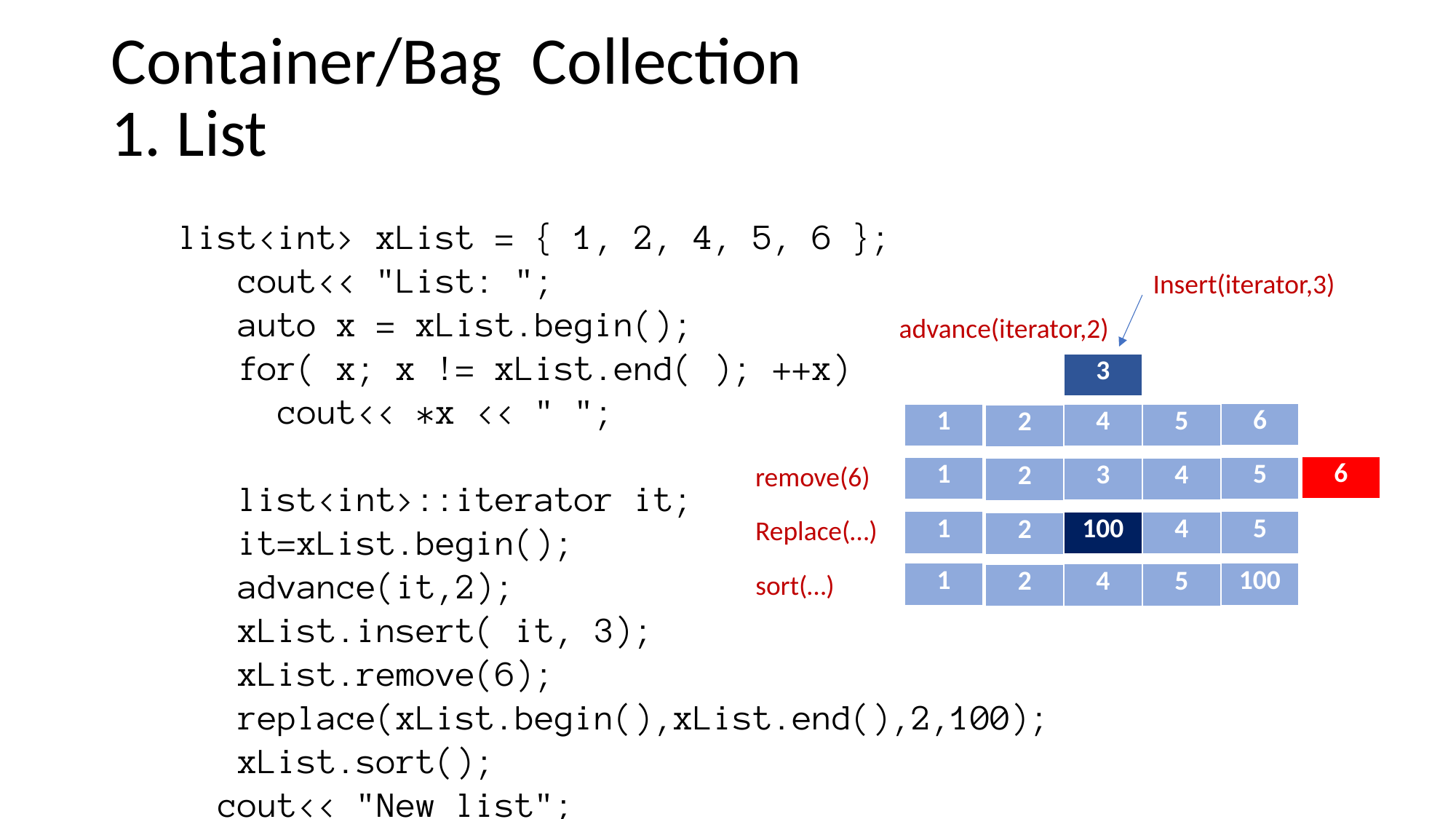

# Container/Bag  Collection 1. List
 list<int> xList = { 1, 2, 4, 5, 6 };
    cout<< "List: ";
    auto x = xList.begin();
    for( x; x != xList.end( ); ++x)
      cout<< *x << " ";

    list<int>::iterator it;
    it=xList.begin();
    advance(it,2);
    xList.insert( it, 3);
    xList.remove(6);
    replace(xList.begin(),xList.end(),2,100);
    xList.sort();
   cout<< "New list";
   for(auto x=xList.begin( ); x != xList.end( ); ++x)
      cout<< " "<<*x;

Insert(iterator,3)
advance(iterator,2)
| 3 |
| --- |
| 6 |
| --- |
| 1 |
| --- |
| 4 |
| --- |
| 5 |
| --- |
| 2 |
| --- |
remove(6)
| 6 |
| --- |
| 1 |
| --- |
| 5 |
| --- |
| 3 |
| --- |
| 4 |
| --- |
| 2 |
| --- |
Replace(…)
| 1 |
| --- |
| 5 |
| --- |
| 100 |
| --- |
| 4 |
| --- |
| 2 |
| --- |
sort(…)
| 1 |
| --- |
| 100 |
| --- |
| 4 |
| --- |
| 5 |
| --- |
| 2 |
| --- |